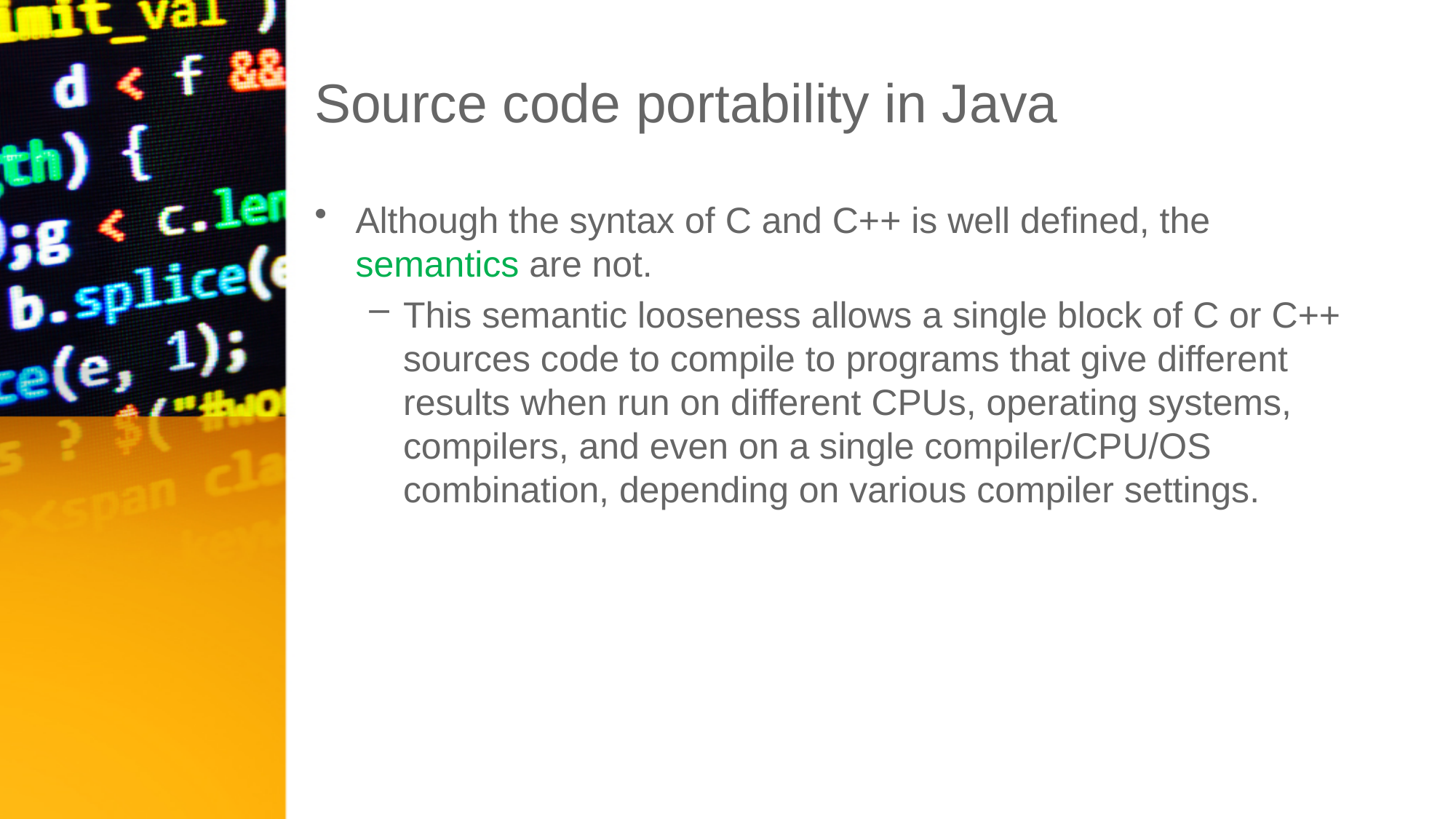

# Source code portability in Java
Although the syntax of C and C++ is well defined, the semantics are not.
This semantic looseness allows a single block of C or C++ sources code to compile to programs that give different results when run on different CPUs, operating systems, compilers, and even on a single compiler/CPU/OS combination, depending on various compiler settings.